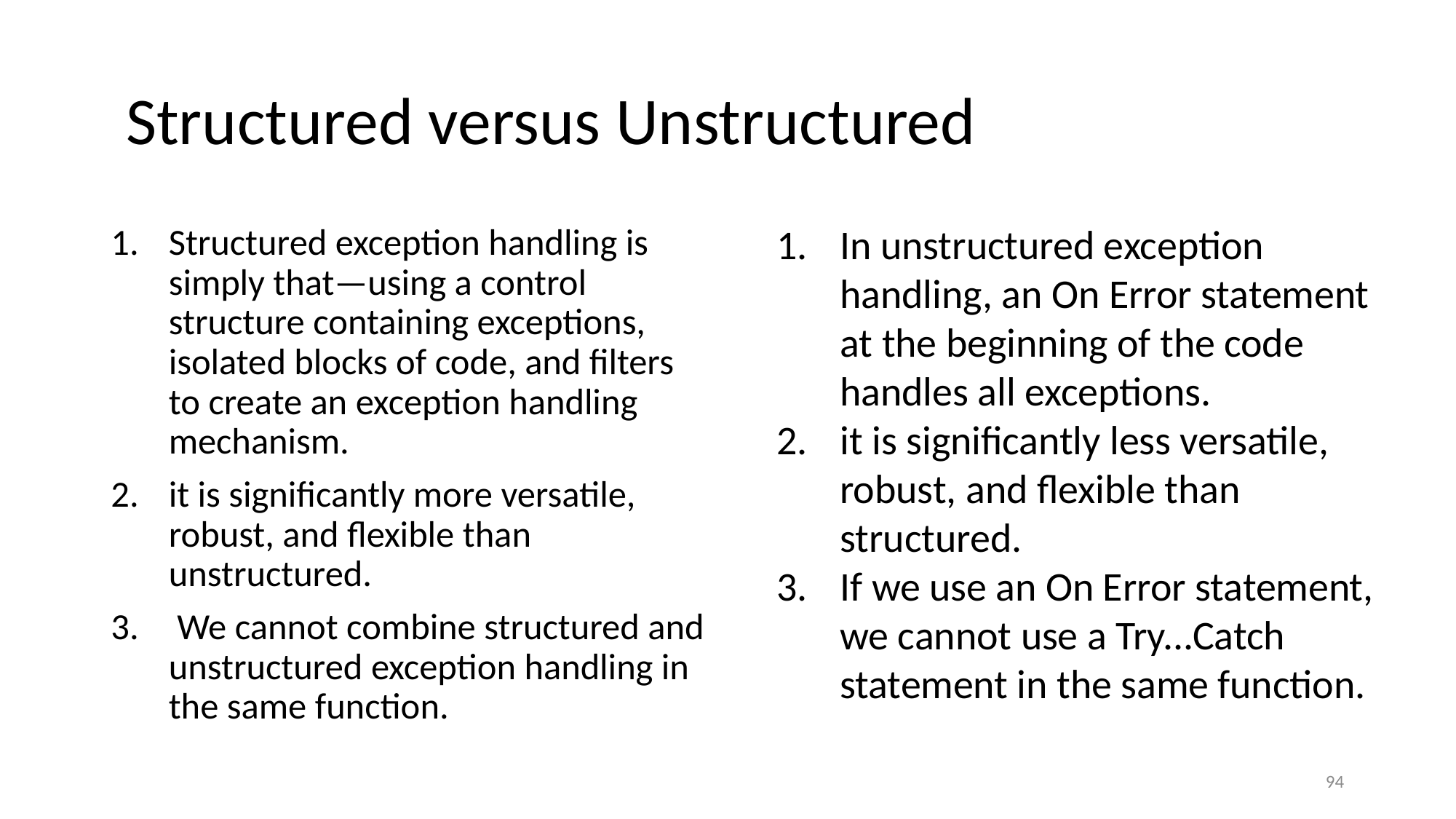

# Structured versus Unstructured
In unstructured exception handling, an On Error statement at the beginning of the code handles all exceptions.
it is significantly less versatile, robust, and flexible than structured.
If we use an On Error statement, we cannot use a Try...Catch statement in the same function.

Structured exception handling is simply that—using a control structure containing exceptions, isolated blocks of code, and filters to create an exception handling mechanism.
it is significantly more versatile, robust, and flexible than unstructured.
 We cannot combine structured and unstructured exception handling in the same function.
94